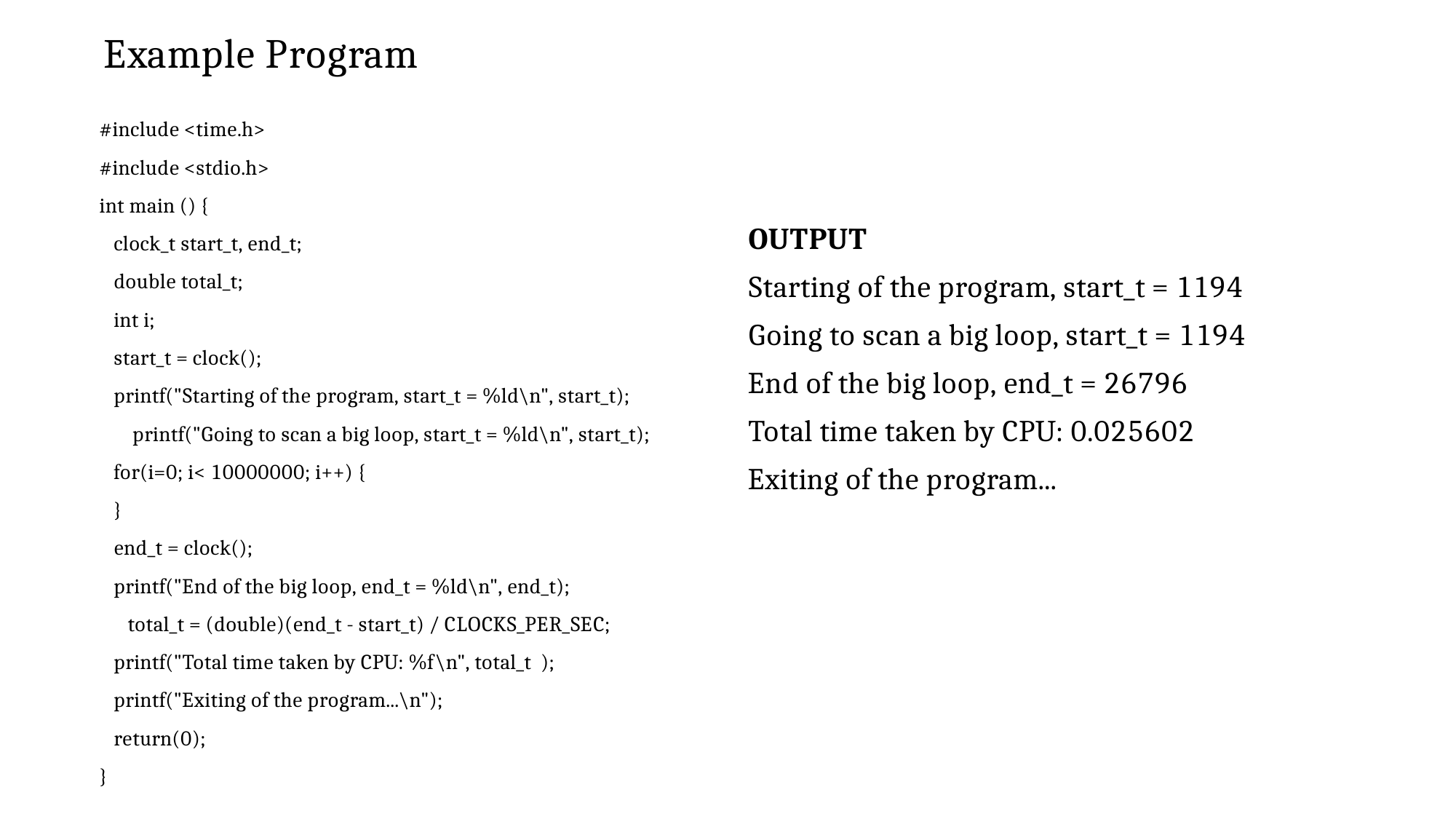

# Example Program
#include <time.h>
#include <stdio.h>
int main () {
   clock_t start_t, end_t;
   double total_t;
   int i;
   start_t = clock();
   printf("Starting of the program, start_t = %ld\n", start_t);
       printf("Going to scan a big loop, start_t = %ld\n", start_t);
   for(i=0; i< 10000000; i++) {
   }
   end_t = clock();
   printf("End of the big loop, end_t = %ld\n", end_t);
      total_t = (double)(end_t - start_t) / CLOCKS_PER_SEC;
   printf("Total time taken by CPU: %f\n", total_t  );
   printf("Exiting of the program...\n");
   return(0);
}
OUTPUT
Starting of the program, start_t = 1194
Going to scan a big loop, start_t = 1194
End of the big loop, end_t = 26796
Total time taken by CPU: 0.025602
Exiting of the program...